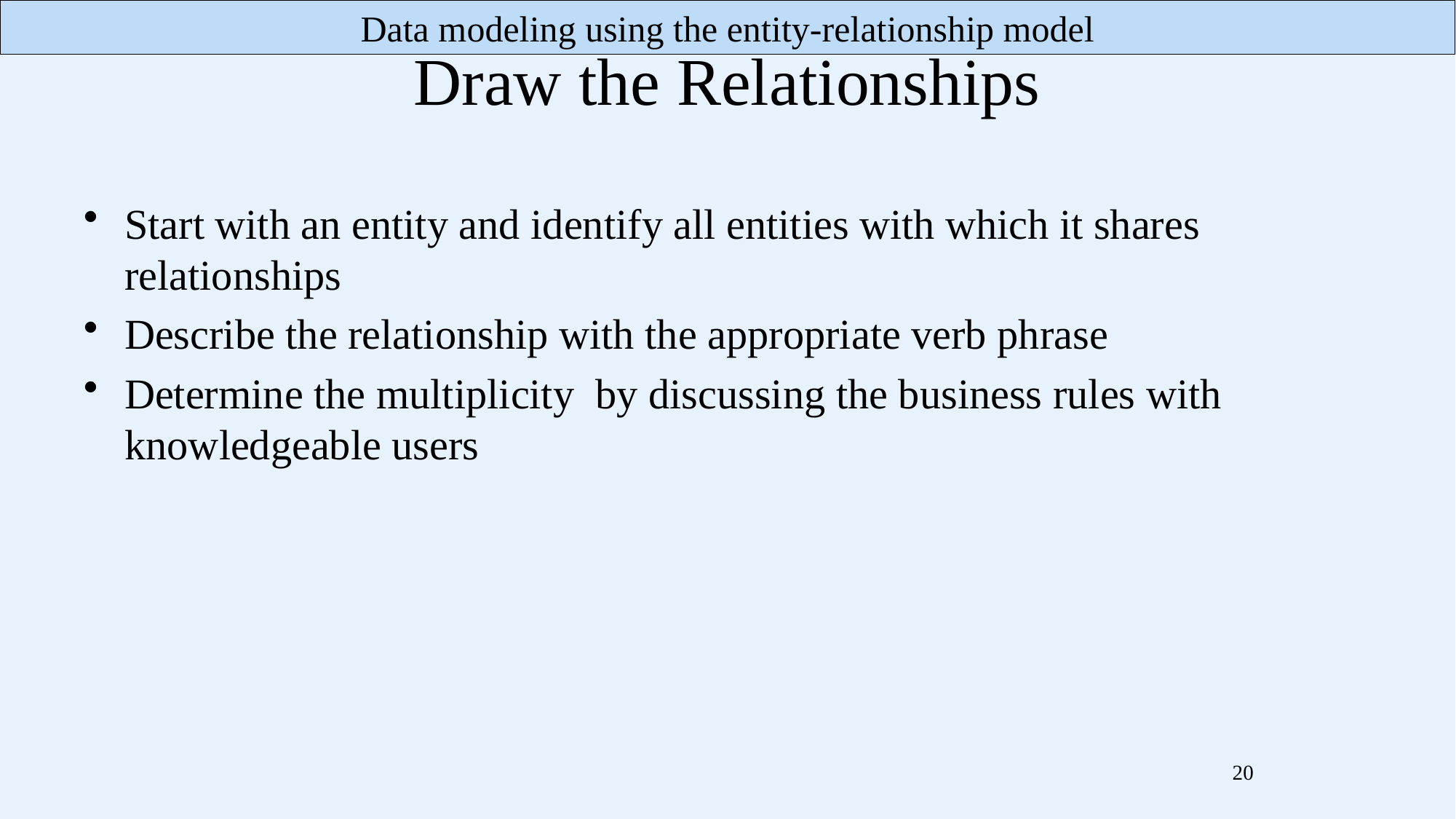

# Draw the Relationships
Start with an entity and identify all entities with which it shares relationships
Describe the relationship with the appropriate verb phrase
Determine the multiplicity  by discussing the business rules with knowledgeable users
20